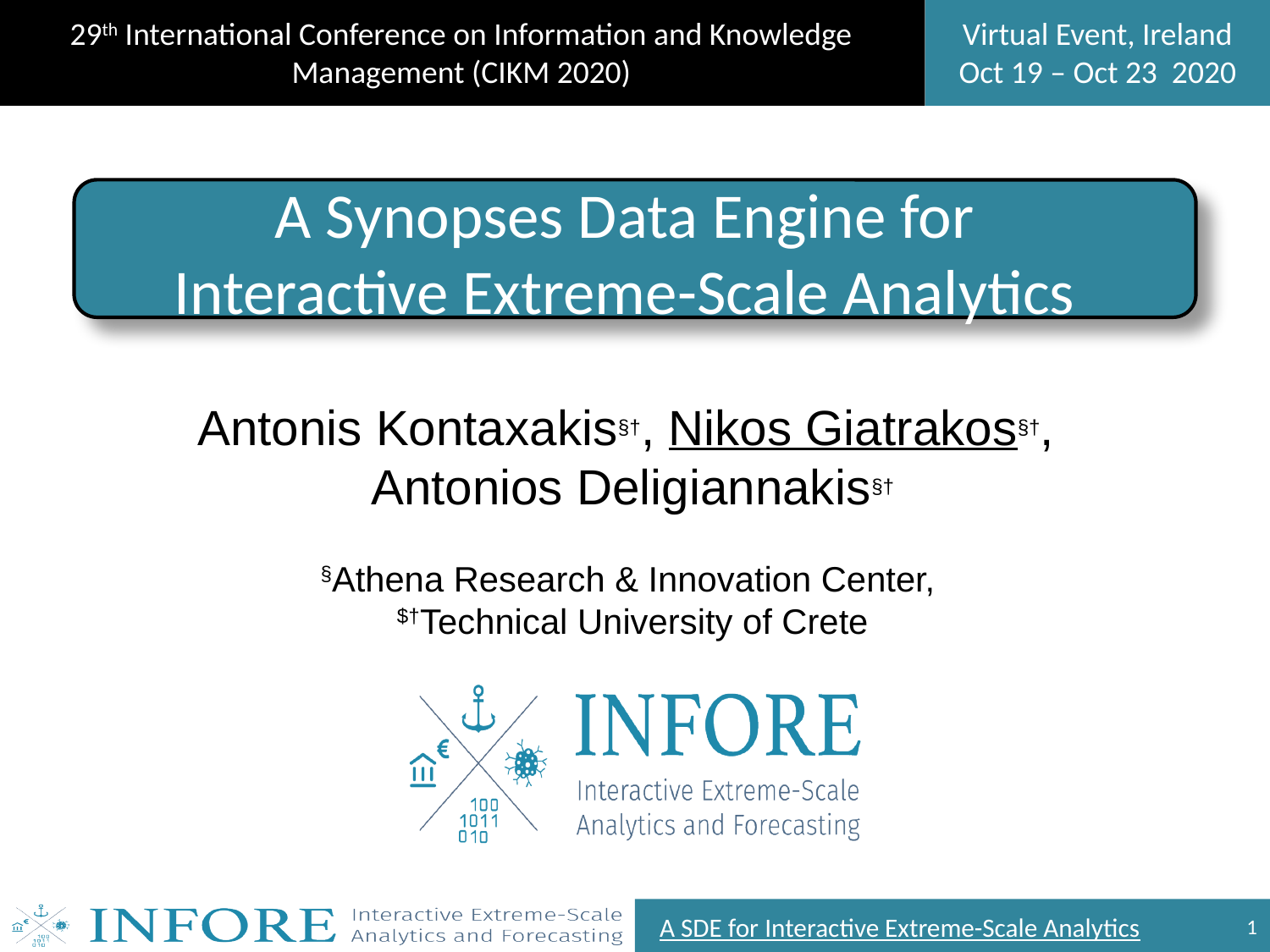

# A Synopses Data Engine for Interactive Extreme-Scale Analytics
A SDE for Interactive Extreme-Scale Analytics
1